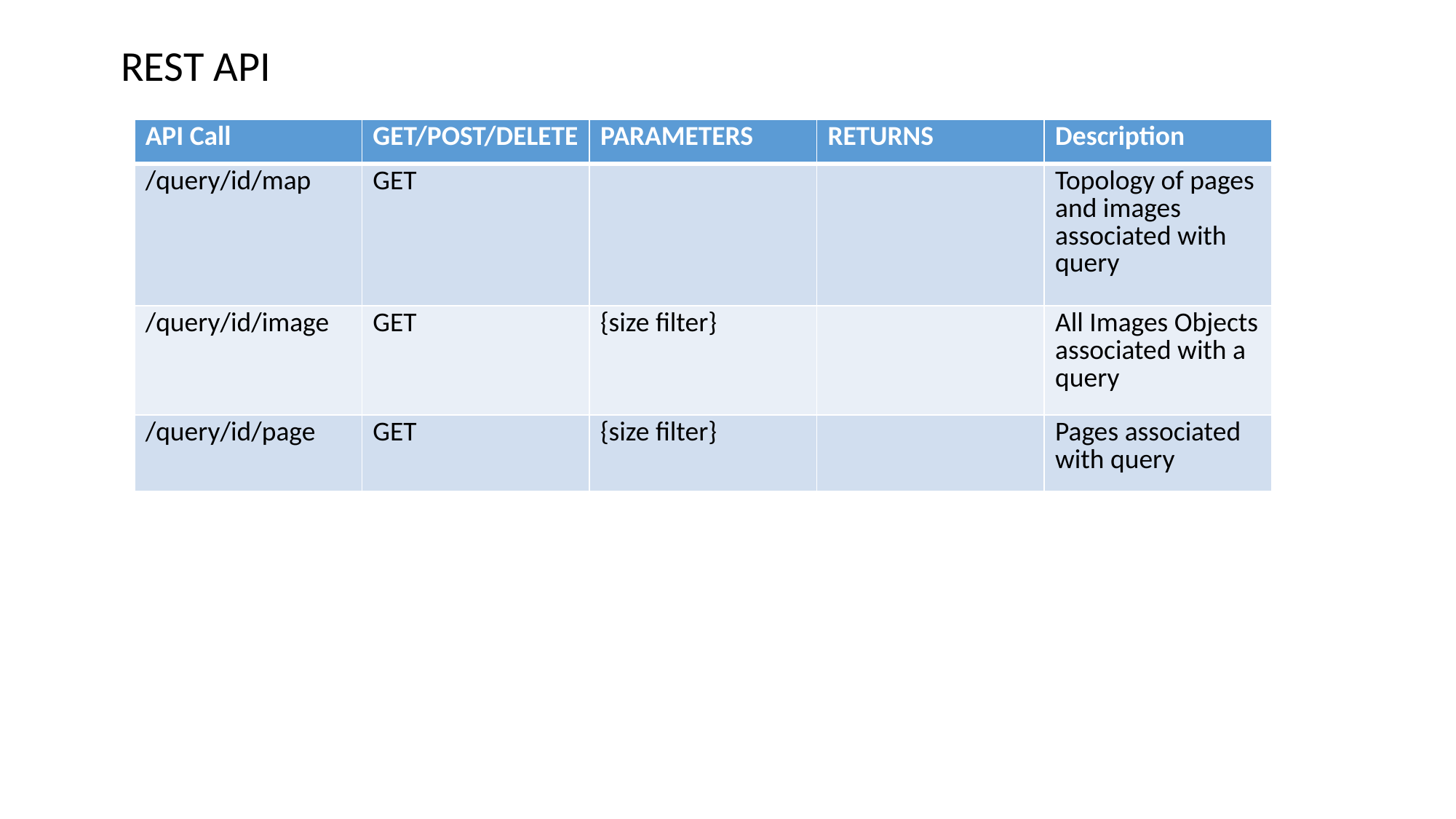

REST API

| API Call | GET/POST/DELETE | PARAMETERS | RETURNS | Description |
| --- | --- | --- | --- | --- |
| /query/id/map | GET |  |  | Topology of pages and images associated with query |
| /query/id/image | GET | {size filter} |  | All Images Objects associated with a query |
| /query/id/page | GET | {size filter} |  | Pages associated with query |